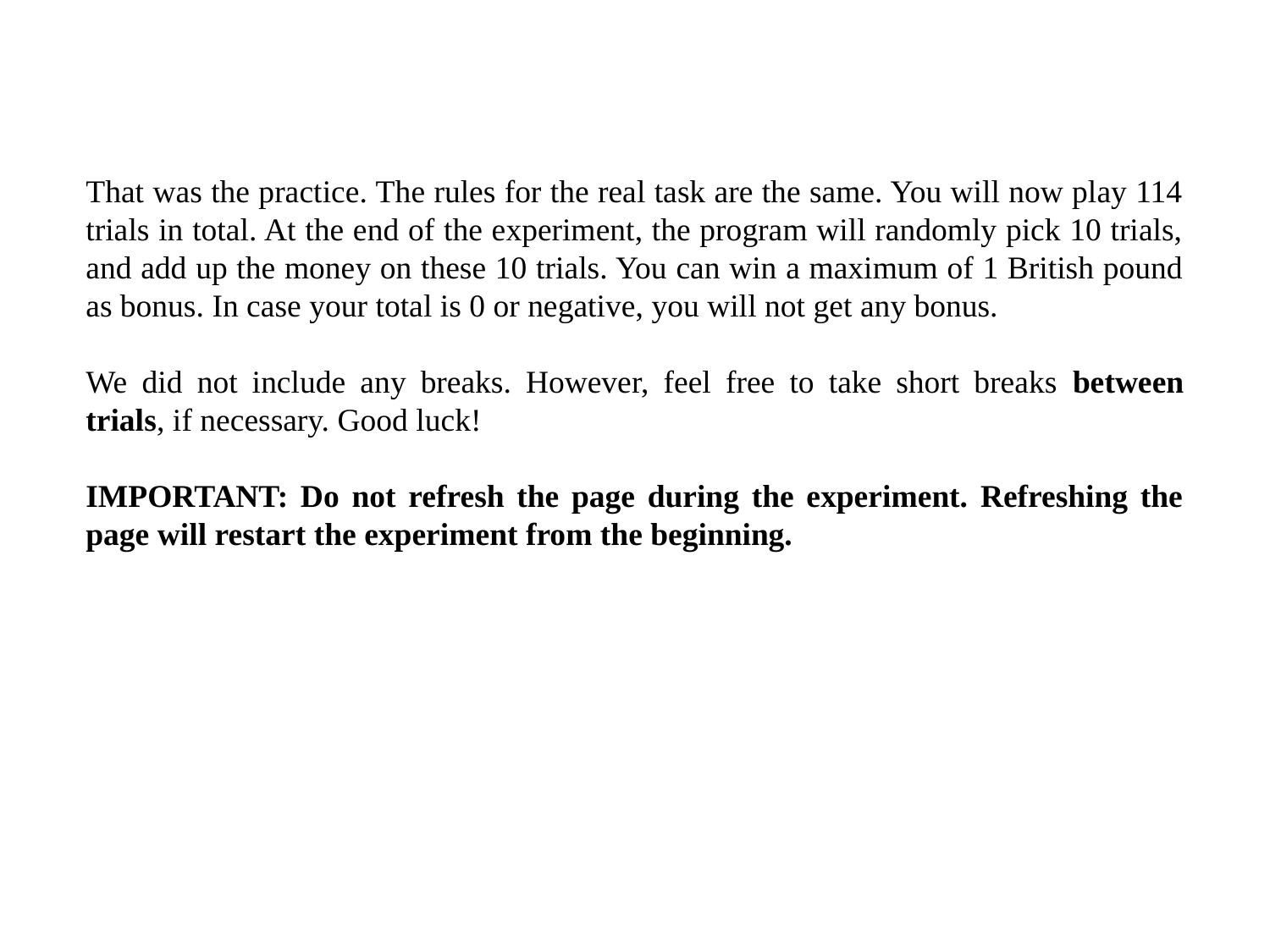

That was the practice. The rules for the real task are the same. You will now play 114 trials in total. At the end of the experiment, the program will randomly pick 10 trials, and add up the money on these 10 trials. You can win a maximum of 1 British pound as bonus. In case your total is 0 or negative, you will not get any bonus.

We did not include any breaks. However, feel free to take short breaks between trials, if necessary. Good luck!

IMPORTANT: Do not refresh the page during the experiment. Refreshing the page will restart the experiment from the beginning.